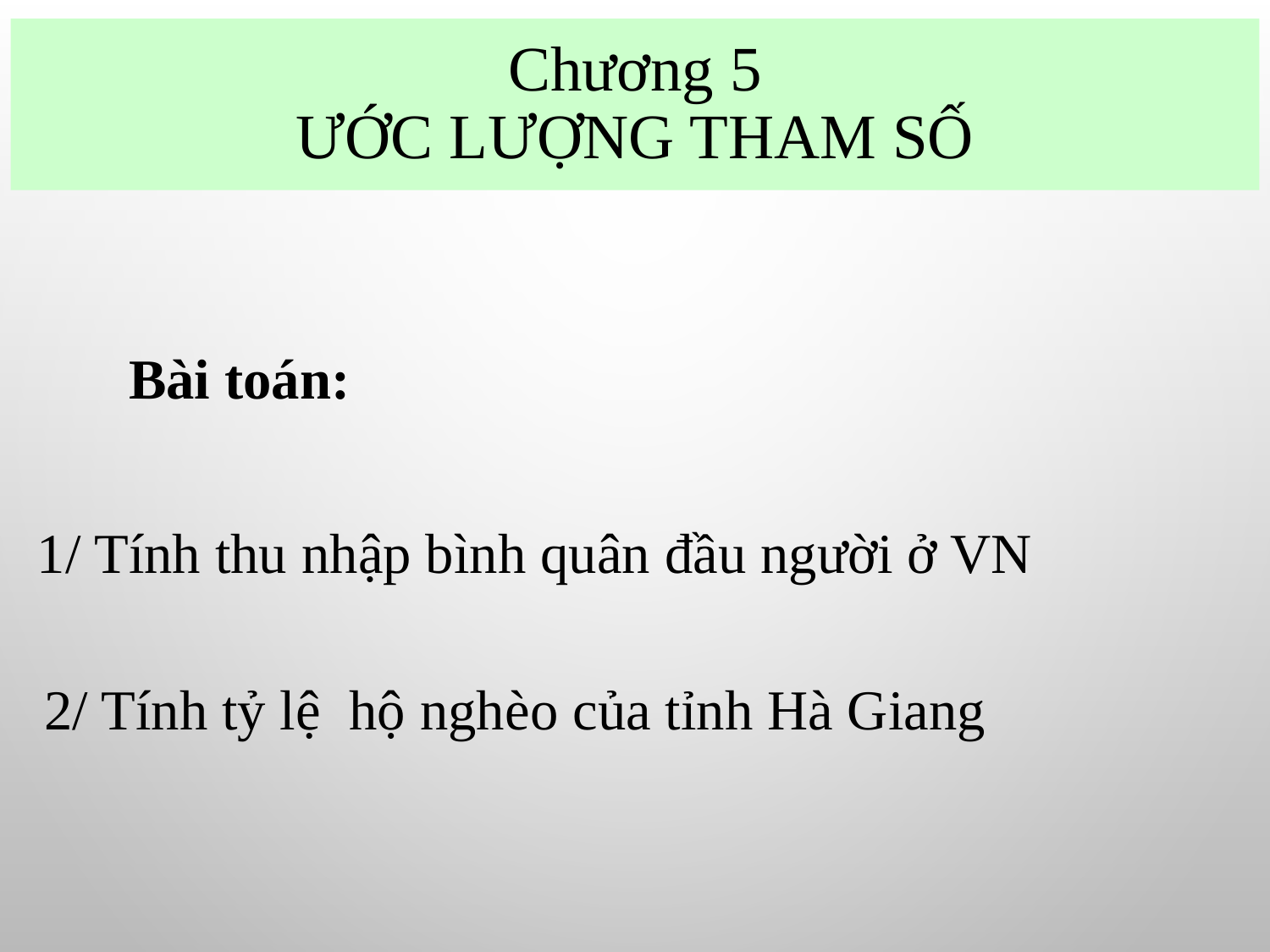

# Chương 5 ƯỚC LƯỢNG THAM SỐ
Bài toán:
 1/ Tính thu nhập bình quân đầu người ở VN
2/ Tính tỷ lệ  hộ nghèo của tỉnh Hà Giang